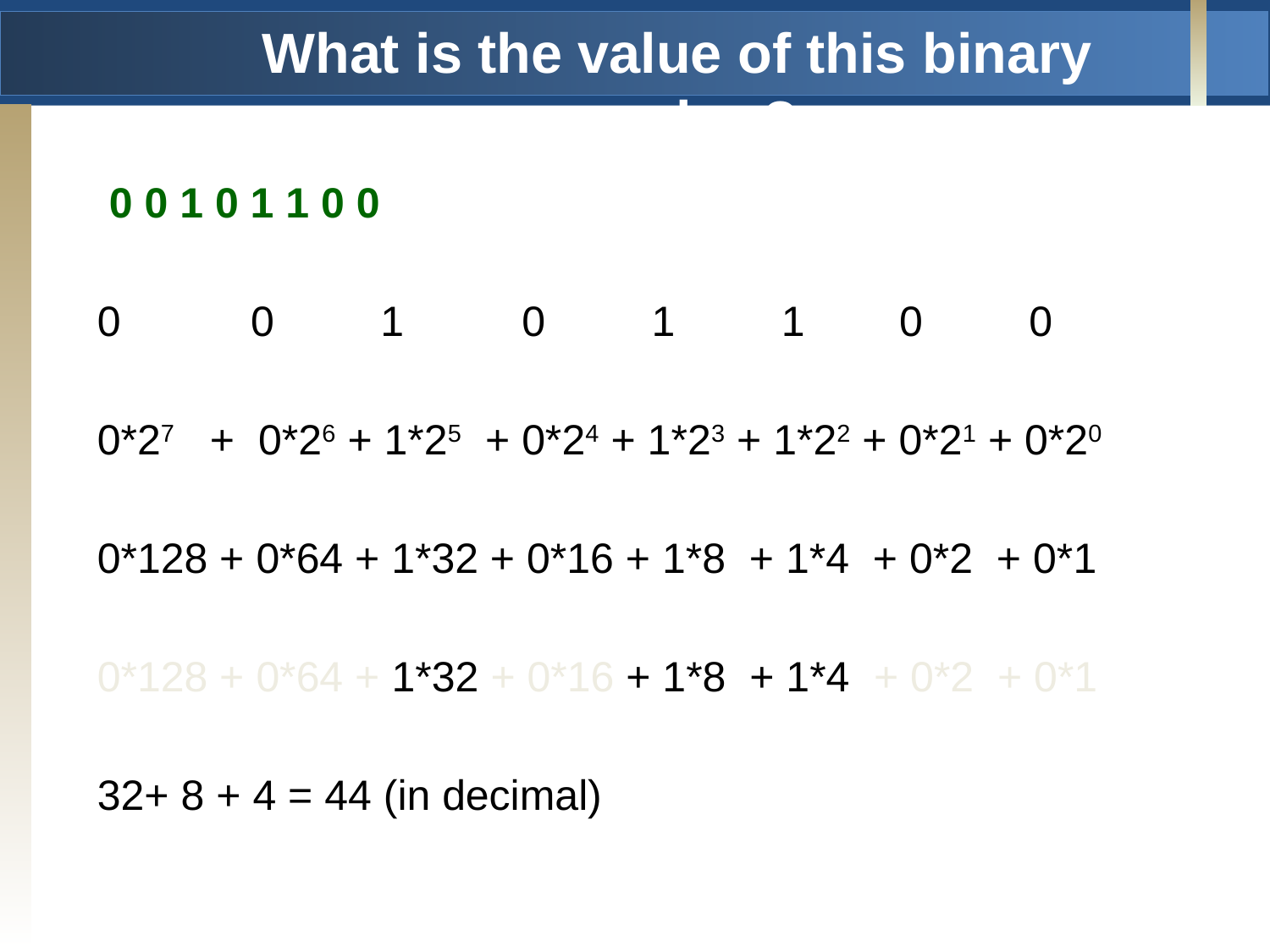

# What is the value of this binary number?
 0 0 1 0 1 1 0 0

0           0         1          0         1         1        0         0

0*27   +  0*26 + 1*25  + 0*24 + 1*23 + 1*22 + 0*21 + 0*20

0*128 + 0*64 + 1*32 + 0*16 + 1*8  + 1*4  + 0*2  + 0*1

0*128 + 0*64 + 1*32 + 0*16 + 1*8  + 1*4  + 0*2  + 0*1

32+ 8 + 4 = 44 (in decimal)